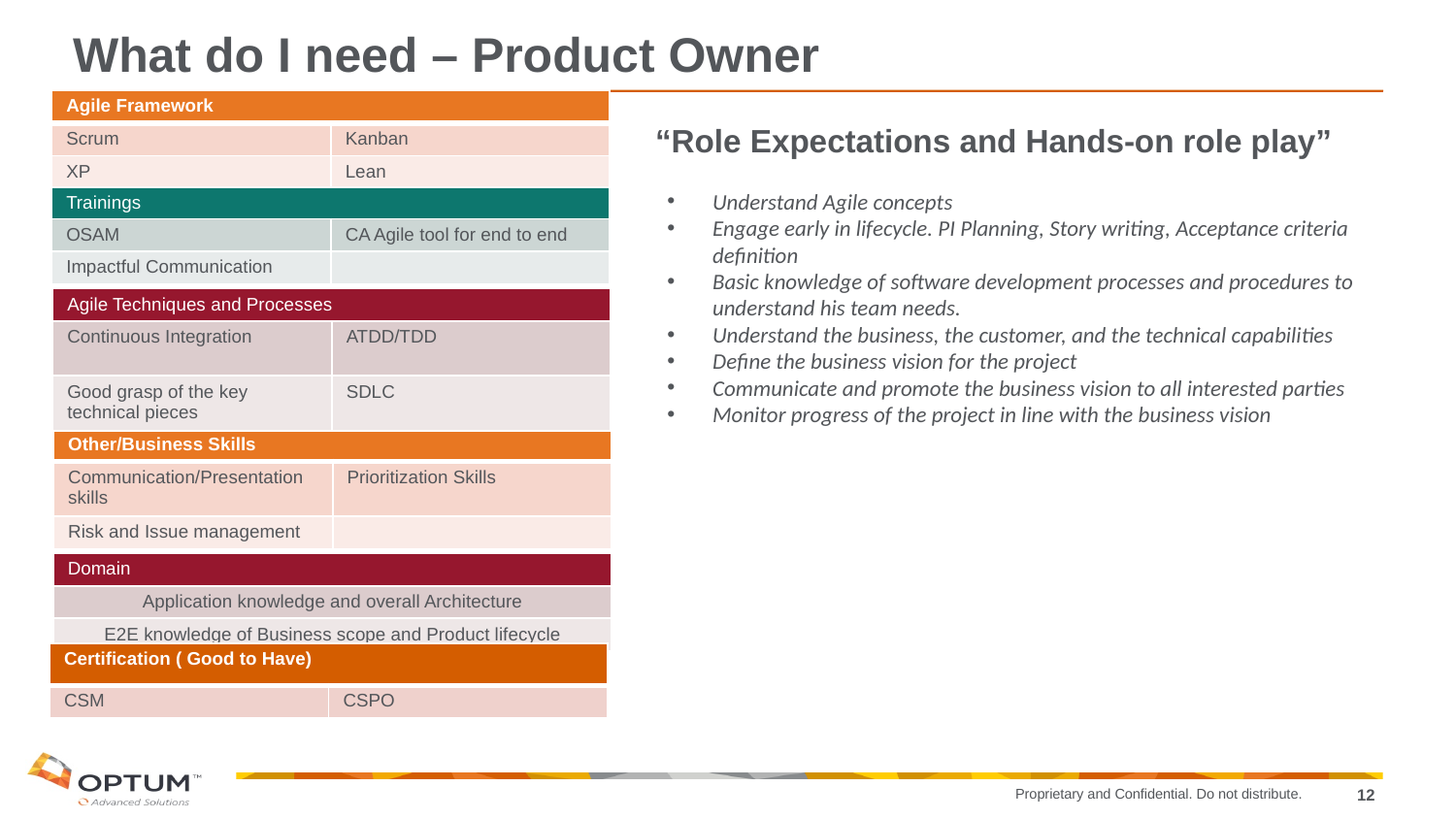

# What do I need – Product Owner
| Agile Framework |  |
| --- | --- |
| Scrum | Kanban |
| XP | Lean |
“Role Expectations and Hands-on role play”
| Trainings |  |
| --- | --- |
| OSAM | CA Agile tool for end to end |
| Impactful Communication |  |
Understand Agile concepts
Engage early in lifecycle. PI Planning, Story writing, Acceptance criteria definition
Basic knowledge of software development processes and procedures to understand his team needs.
Understand the business, the customer, and the technical capabilities
Define the business vision for the project
Communicate and promote the business vision to all interested parties
Monitor progress of the project in line with the business vision

| Agile Techniques and Processes |  |
| --- | --- |
| Continuous Integration | ATDD/TDD |
| Good grasp of the key technical pieces | SDLC |
| Other/Business Skills |  |
| --- | --- |
| Communication/Presentation skills | Prioritization Skills |
| Risk and Issue management |  |
| Domain |
| --- |
| Application knowledge and overall Architecture |
| E2E knowledge of Business scope and Product lifecycle |
| Certification ( Good to Have) |  |
| --- | --- |
| CSM | CSPO |